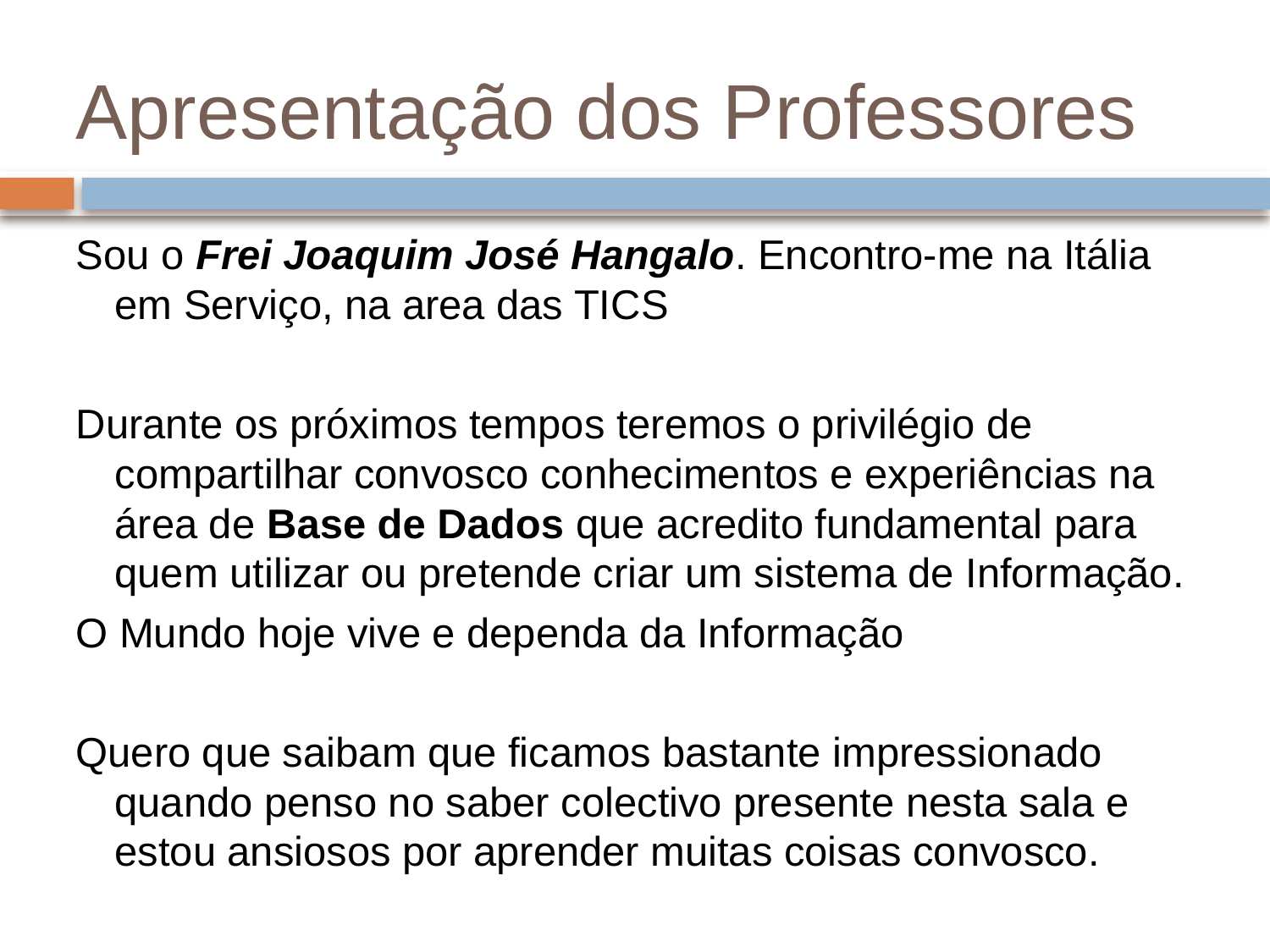

# Apresentação dos Professores
Sou o Frei Joaquim José Hangalo. Encontro-me na Itália em Serviço, na area das TICS

Durante os próximos tempos teremos o privilégio de compartilhar convosco conhecimentos e experiências na área de Base de Dados que acredito fundamental para quem utilizar ou pretende criar um sistema de Informação.
O Mundo hoje vive e dependa da Informação

Quero que saibam que ficamos bastante impressionado quando penso no saber colectivo presente nesta sala e estou ansiosos por aprender muitas coisas convosco.